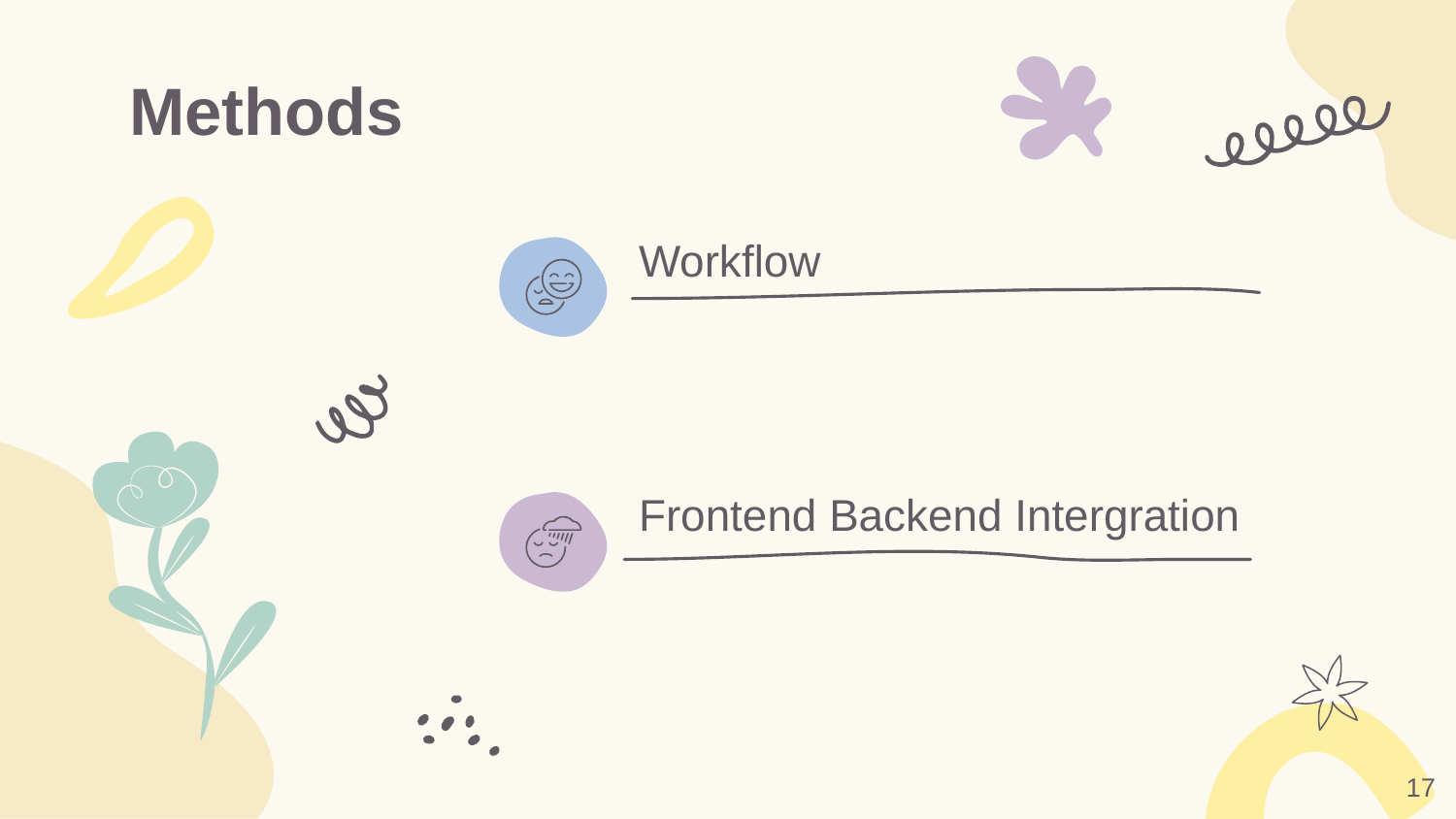

# Methods

Workflow

Frontend Backend Intergration

17